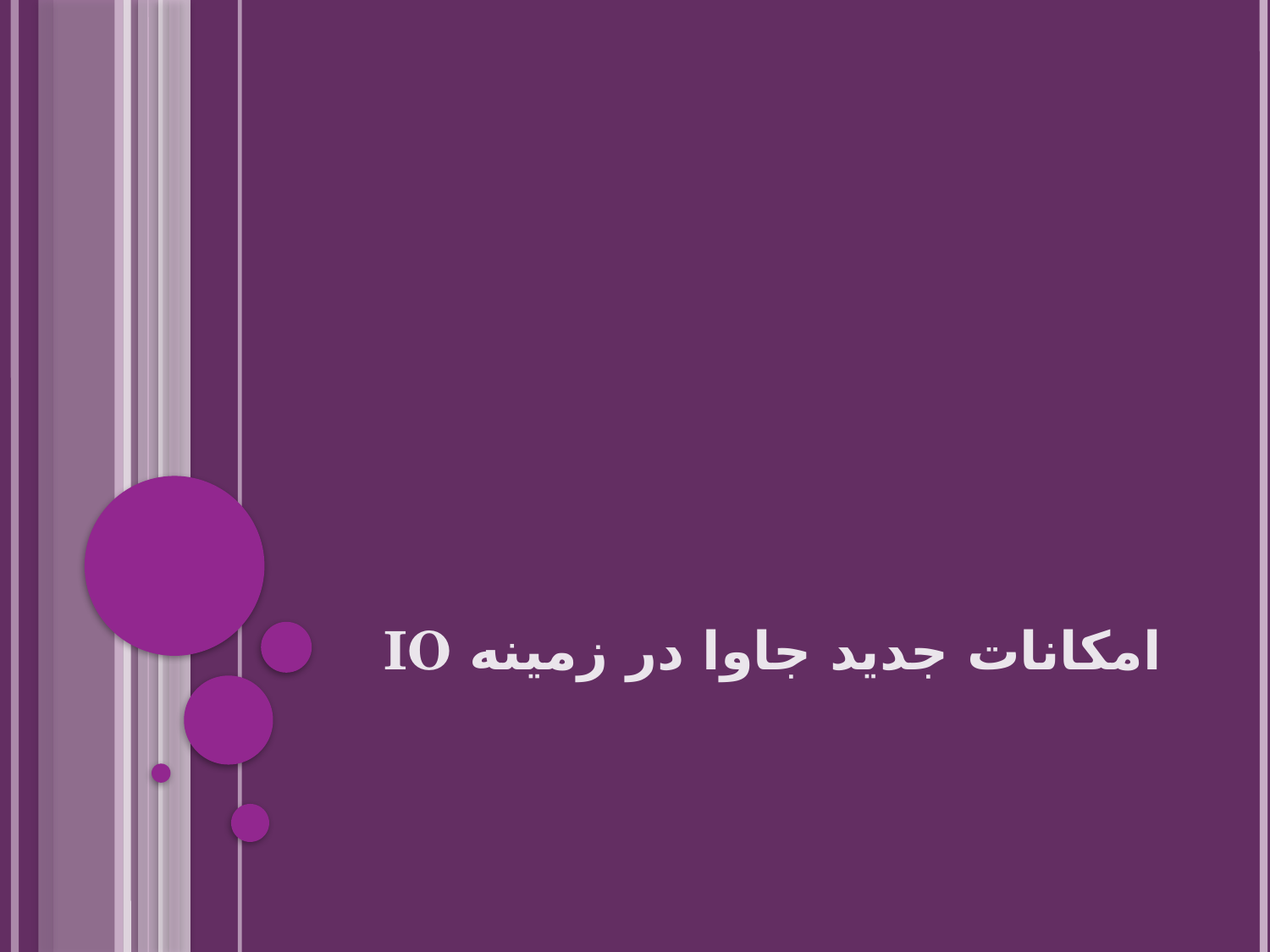

# امکانات جدید جاوا در زمینه IO